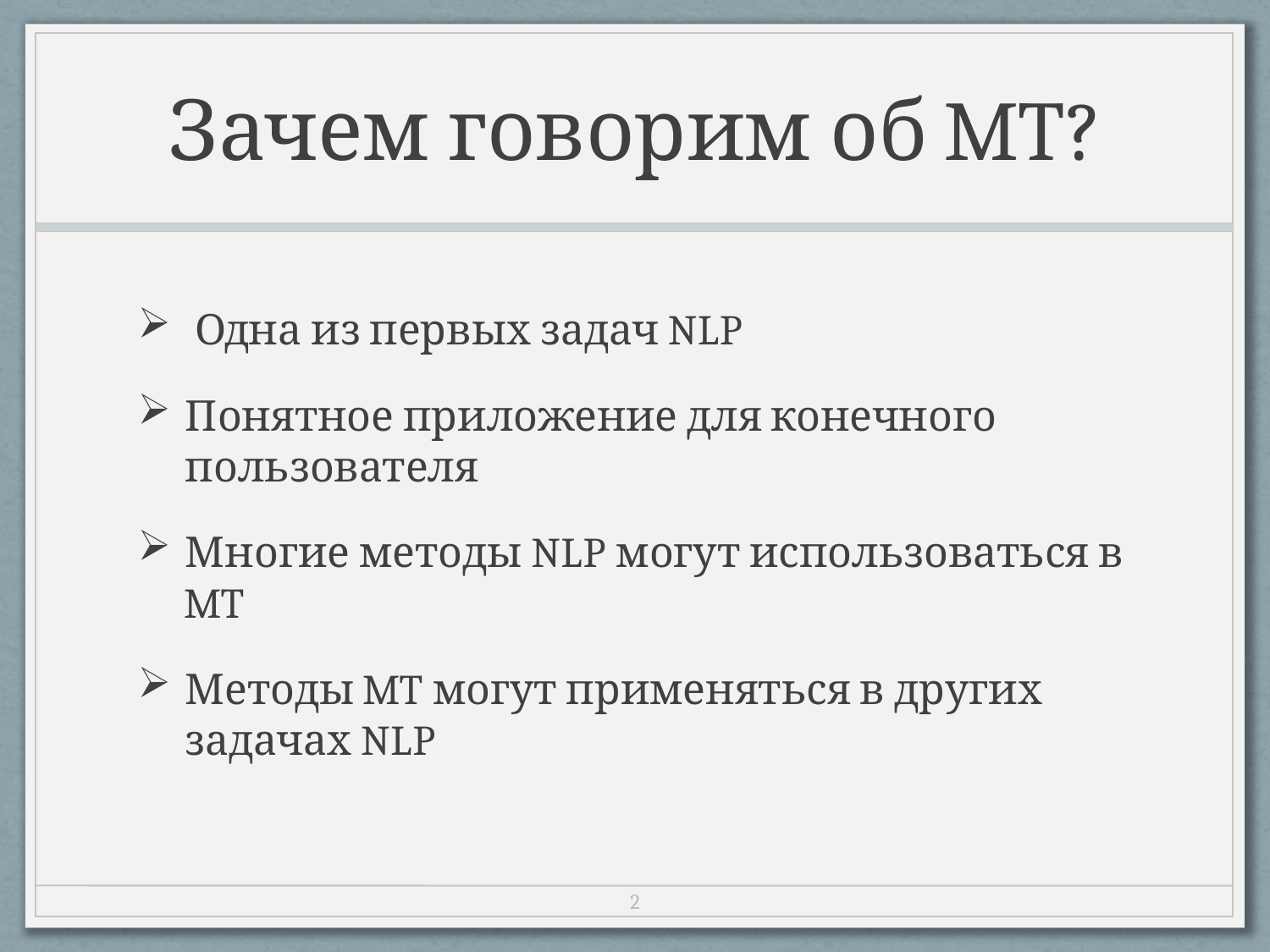

# Зачем говорим об MT?
 Одна из первых задач NLP
Понятное приложение для конечного пользователя
Многие методы NLP могут использоваться в MT
Методы MT могут применяться в других задачах NLP
2